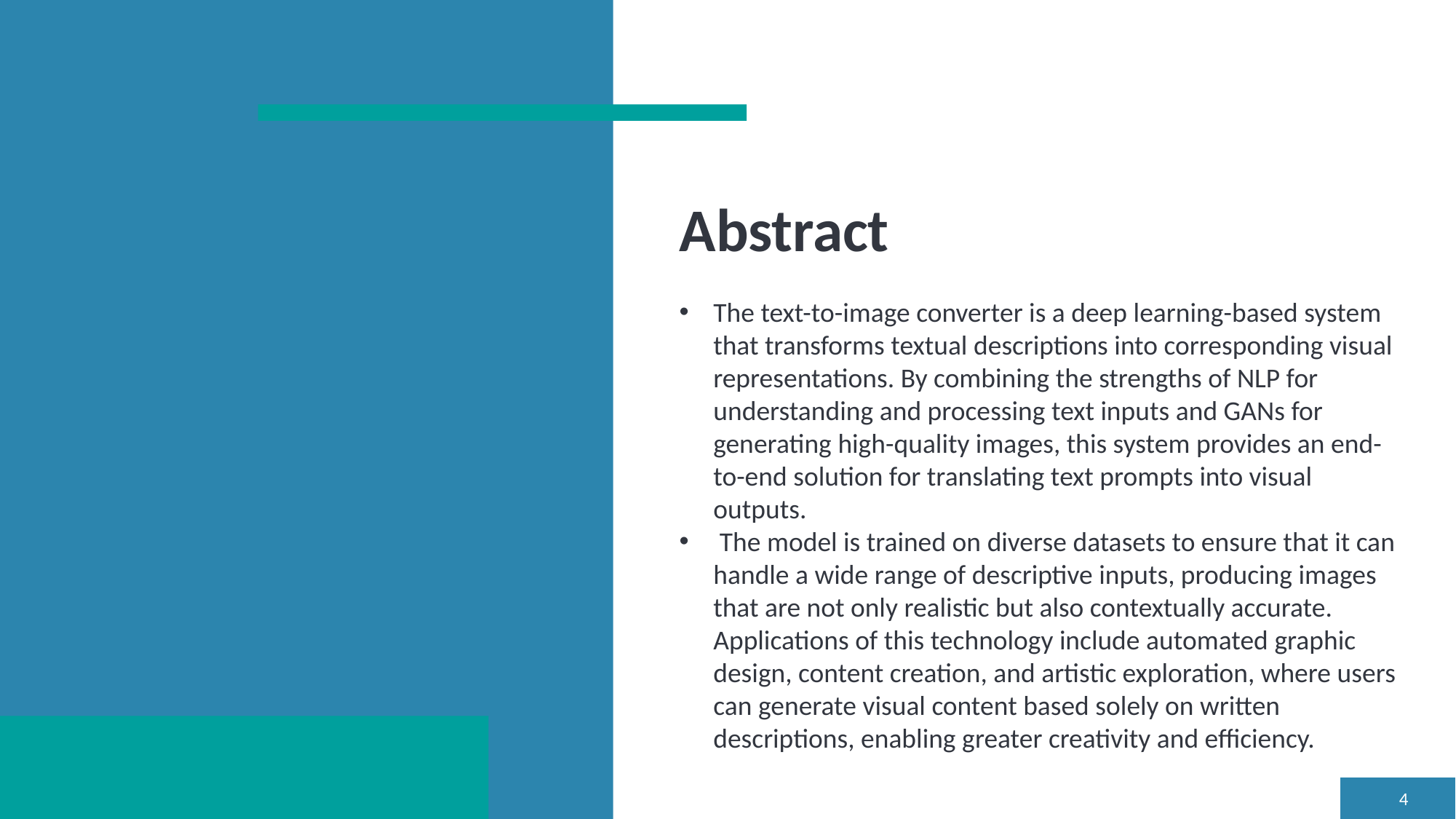

# Abstract
The text-to-image converter is a deep learning-based system that transforms textual descriptions into corresponding visual representations. By combining the strengths of NLP for understanding and processing text inputs and GANs for generating high-quality images, this system provides an end-to-end solution for translating text prompts into visual outputs.
 The model is trained on diverse datasets to ensure that it can handle a wide range of descriptive inputs, producing images that are not only realistic but also contextually accurate. Applications of this technology include automated graphic design, content creation, and artistic exploration, where users can generate visual content based solely on written descriptions, enabling greater creativity and efficiency.
4